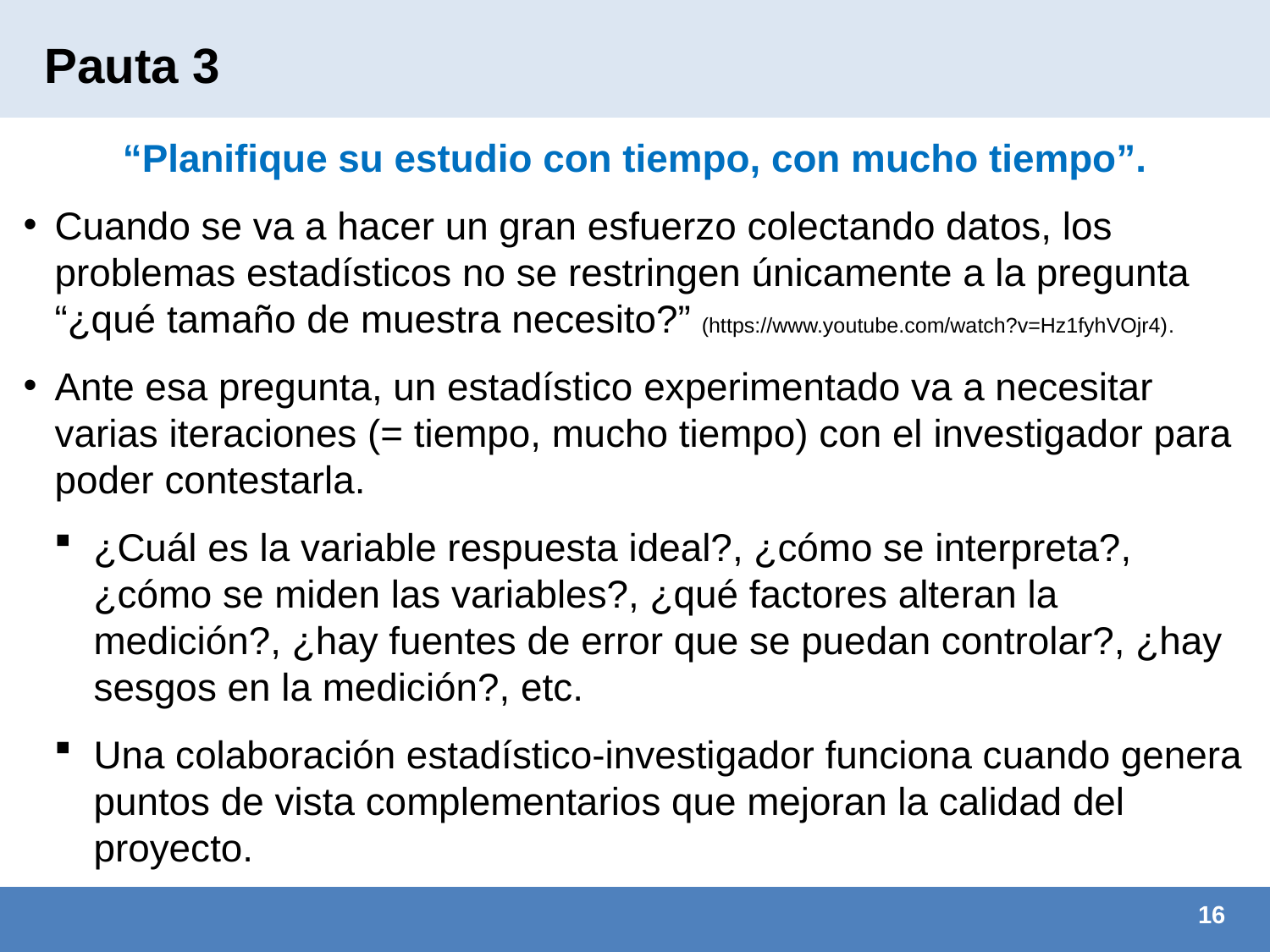

# Pauta 3
“Planifique su estudio con tiempo, con mucho tiempo”.
Cuando se va a hacer un gran esfuerzo colectando datos, los problemas estadísticos no se restringen únicamente a la pregunta “¿qué tamaño de muestra necesito?” (https://www.youtube.com/watch?v=Hz1fyhVOjr4).
Ante esa pregunta, un estadístico experimentado va a necesitar varias iteraciones (= tiempo, mucho tiempo) con el investigador para poder contestarla.
¿Cuál es la variable respuesta ideal?, ¿cómo se interpreta?, ¿cómo se miden las variables?, ¿qué factores alteran la medición?, ¿hay fuentes de error que se puedan controlar?, ¿hay sesgos en la medición?, etc.
Una colaboración estadístico-investigador funciona cuando genera puntos de vista complementarios que mejoran la calidad del proyecto.
16